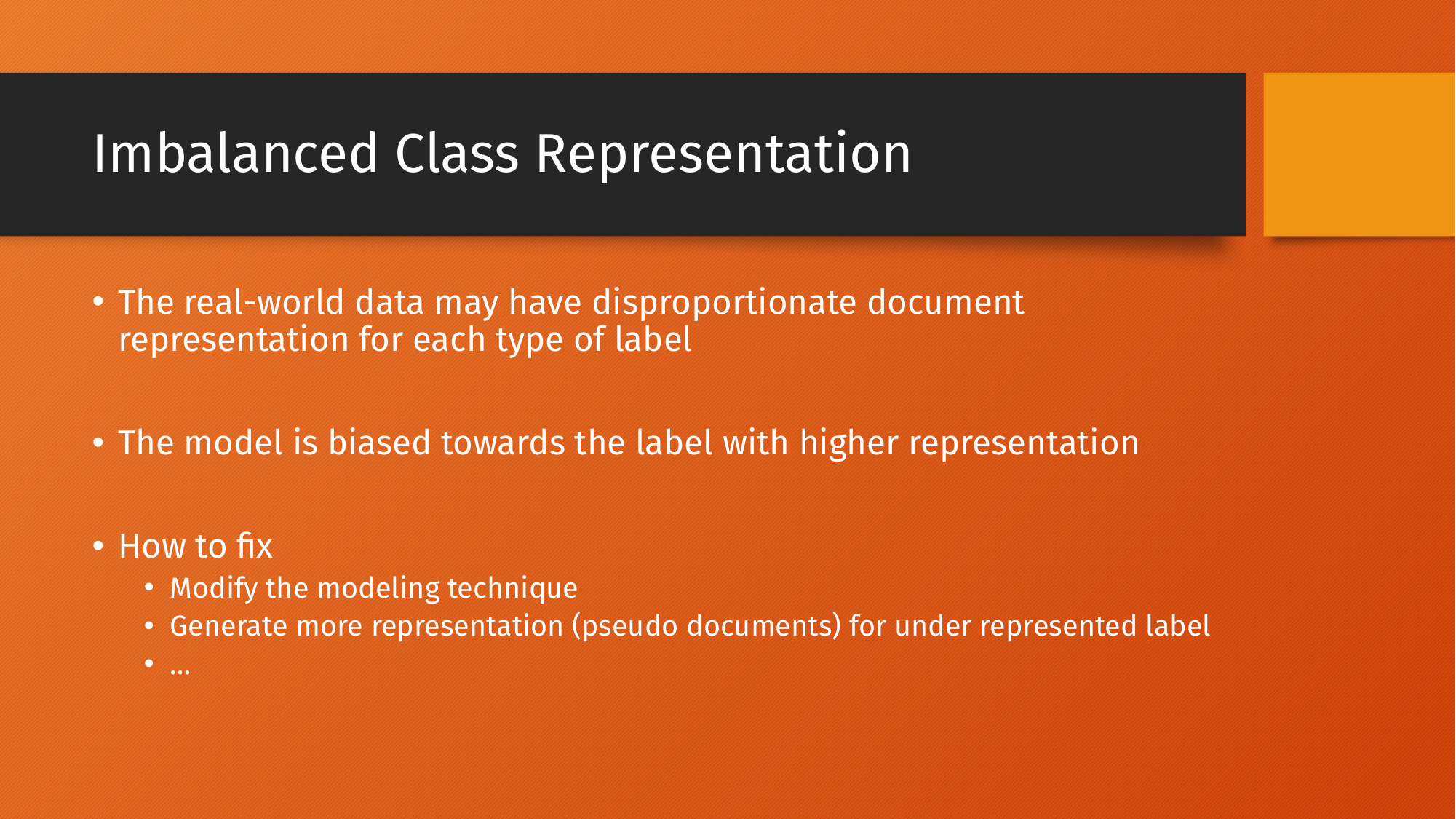

# Imbalanced Class Representation
The real-world data may have disproportionate document representation for each type of label

The model is biased towards the label with higher representation

How to fix
Modify the modeling technique
Generate more representation (pseudo documents) for under represented label
…